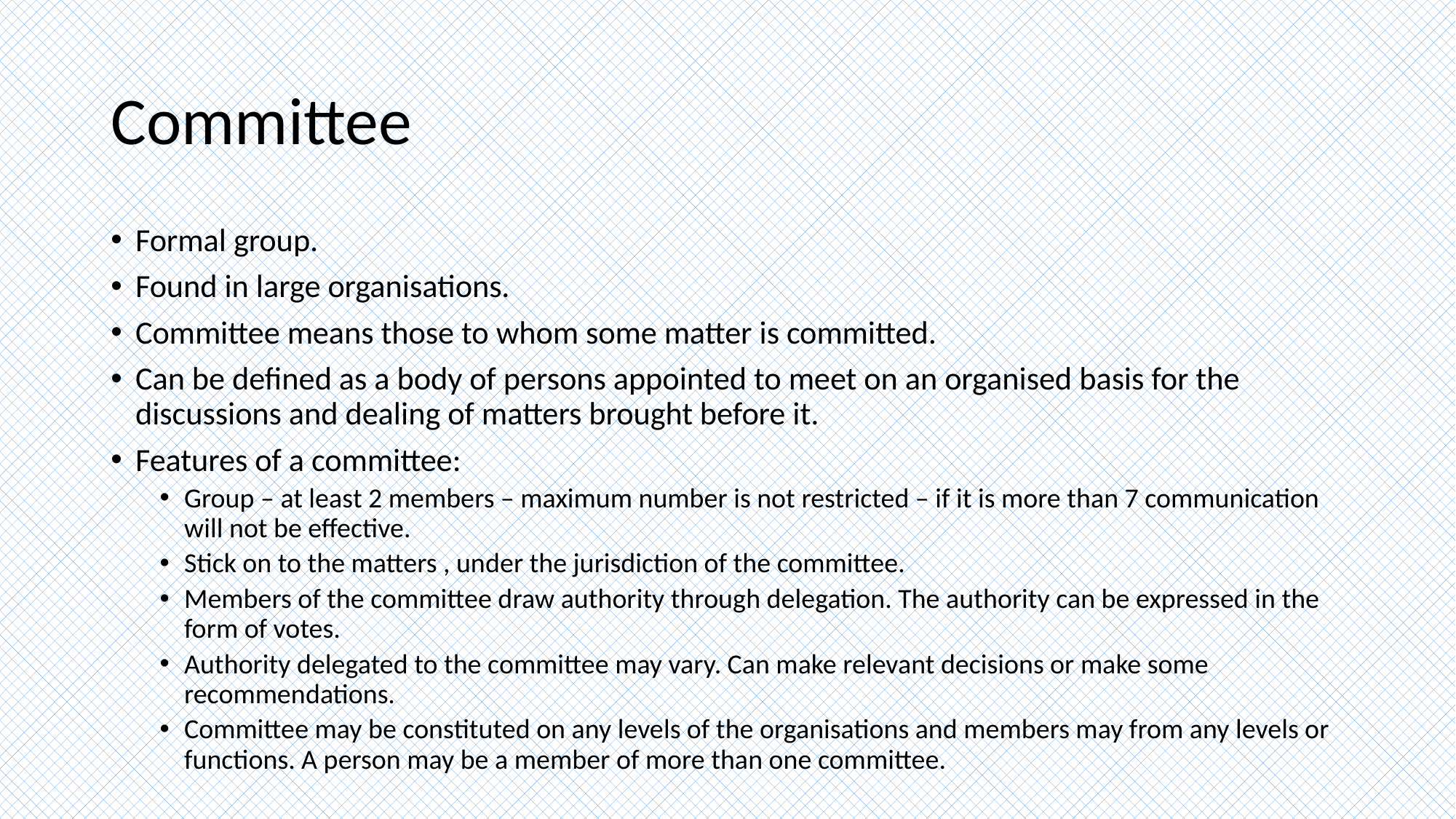

# Committee
Formal group.
Found in large organisations.
Committee means those to whom some matter is committed.
Can be defined as a body of persons appointed to meet on an organised basis for the discussions and dealing of matters brought before it.
Features of a committee:
Group – at least 2 members – maximum number is not restricted – if it is more than 7 communication will not be effective.
Stick on to the matters , under the jurisdiction of the committee.
Members of the committee draw authority through delegation. The authority can be expressed in the form of votes.
Authority delegated to the committee may vary. Can make relevant decisions or make some recommendations.
Committee may be constituted on any levels of the organisations and members may from any levels or functions. A person may be a member of more than one committee.